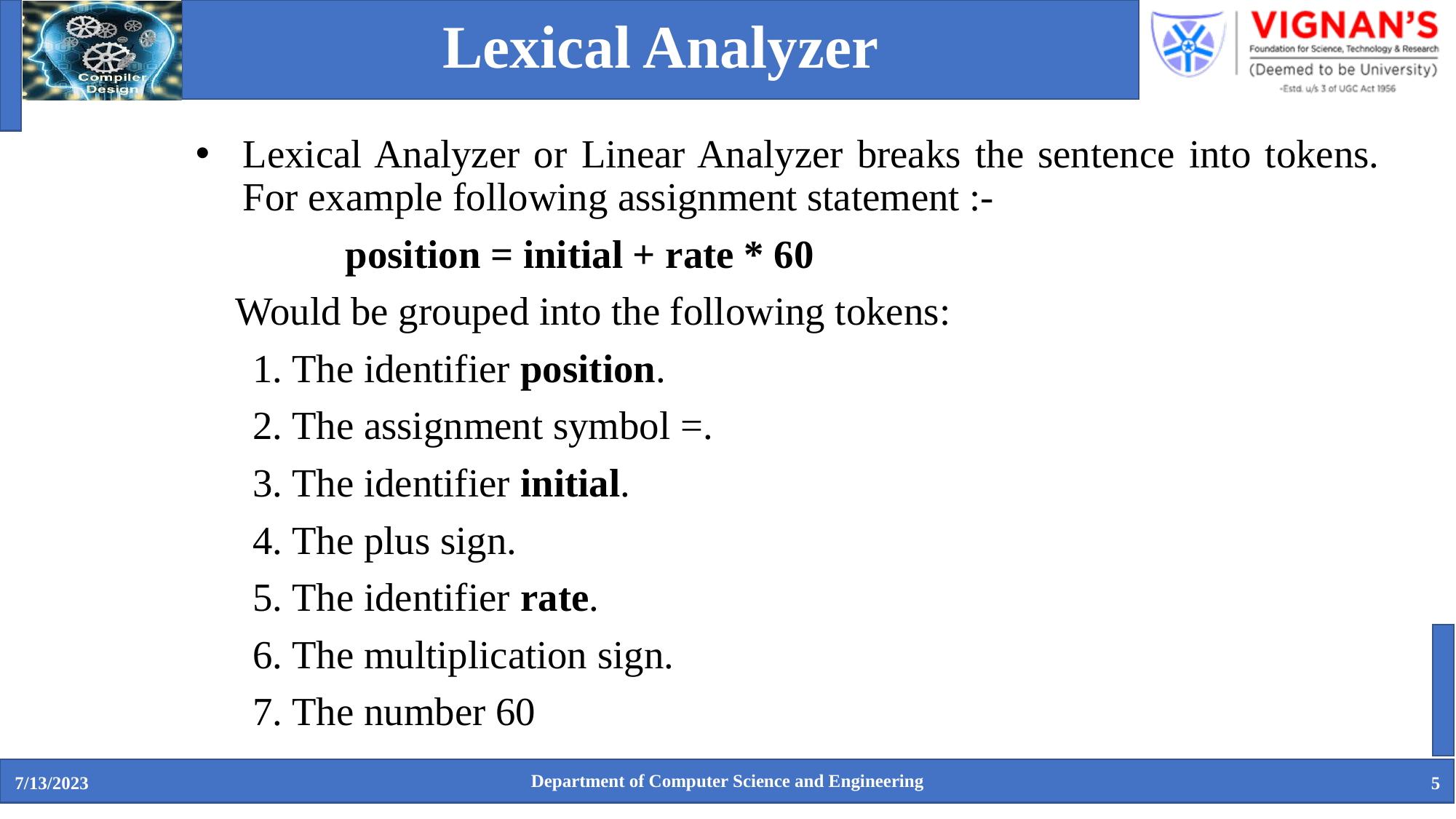

# Lexical Analyzer
Lexical Analyzer or Linear Analyzer breaks the sentence into tokens. For example following assignment statement :-
       		position = initial + rate * 60
    Would be grouped into the following tokens:
		 1. The identifier position.
		 2. The assignment symbol =.
		 3. The identifier initial.
		 4. The plus sign.
		 5. The identifier rate.
		 6. The multiplication sign.
		 7. The number 60

Department of Computer Science and Engineering